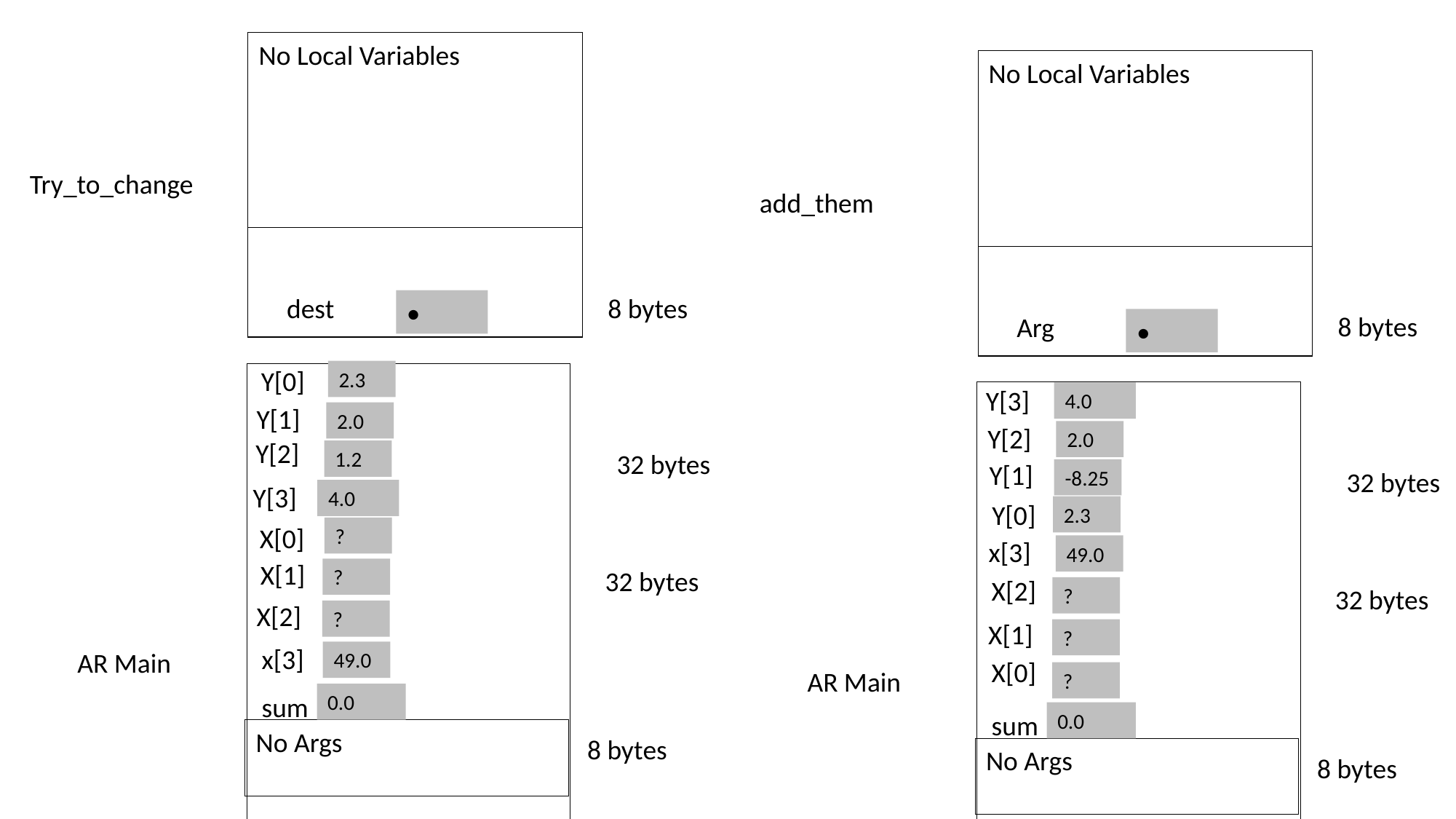

No Local Variables

No Local Variables

Try_to_change
add_them

8 bytes
dest
•
8 bytes
Arg
•
Y[0]
2.3

2.0
1.2
Y[3]
4.0
X[0]
?
?
?
AR Main
49.0
0.0
sum
No Args

Y[1]
Y[2]
X[1]
X[2]
x[3]
Y[3]

4.0
2.0
-8.25
2.3
49.0
?
?
X[0]
AR Main
?
0.0
sum
No Args

Y[2]
Y[1]
Y[0]
x[3]
X[2]
X[1]
32 bytes
32 bytes
32 bytes
32 bytes
8 bytes
8 bytes